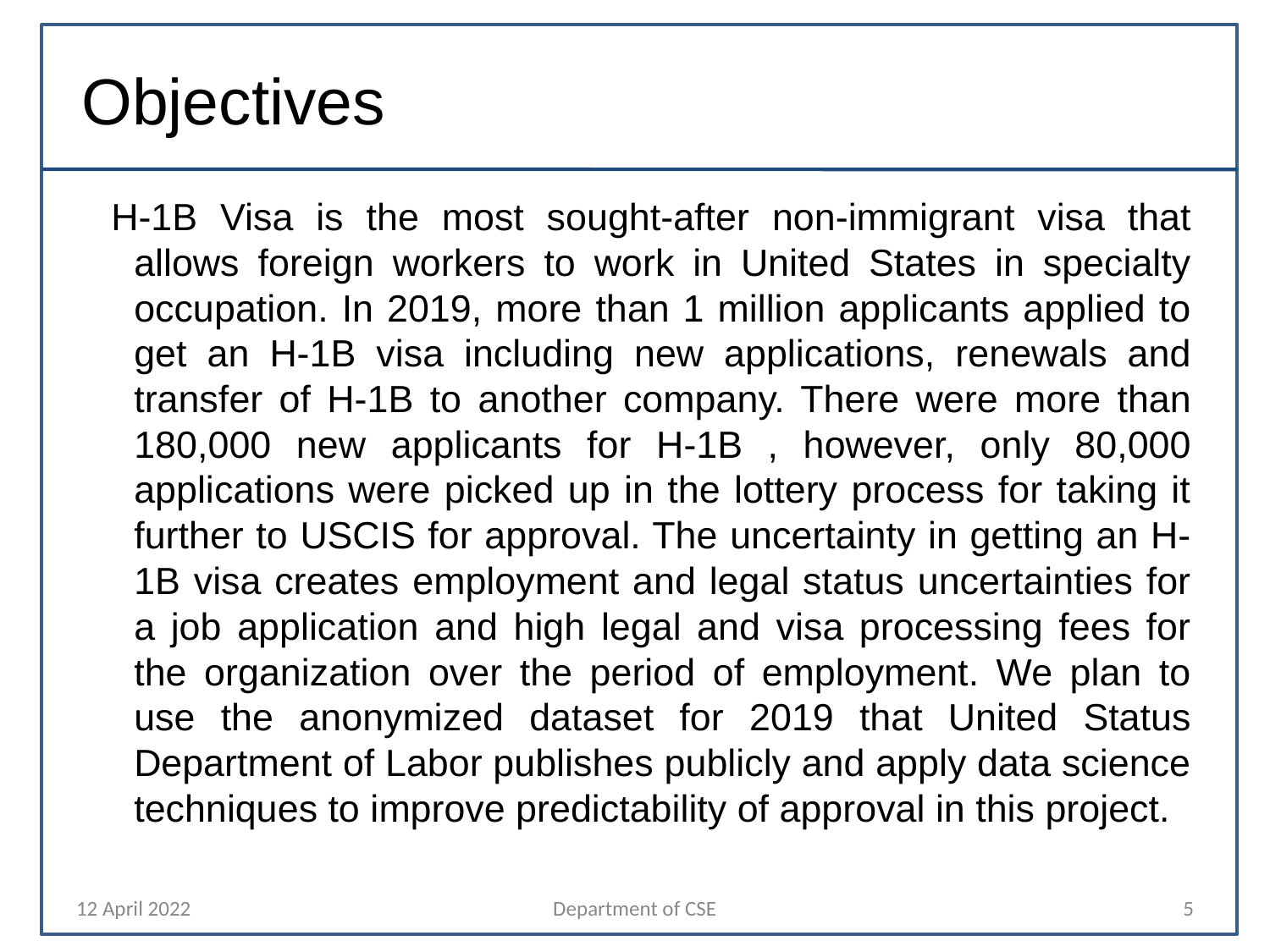

# Objectives
H-1B Visa is the most sought-after non-immigrant visa that allows foreign workers to work in United States in specialty occupation. In 2019, more than 1 million applicants applied to get an H-1B visa including new applications, renewals and transfer of H-1B to another company. There were more than 180,000 new applicants for H-1B , however, only 80,000 applications were picked up in the lottery process for taking it further to USCIS for approval. The uncertainty in getting an H-1B visa creates employment and legal status uncertainties for a job application and high legal and visa processing fees for the organization over the period of employment. We plan to use the anonymized dataset for 2019 that United Status Department of Labor publishes publicly and apply data science techniques to improve predictability of approval in this project.

12 April 2022
Department of CSE
5